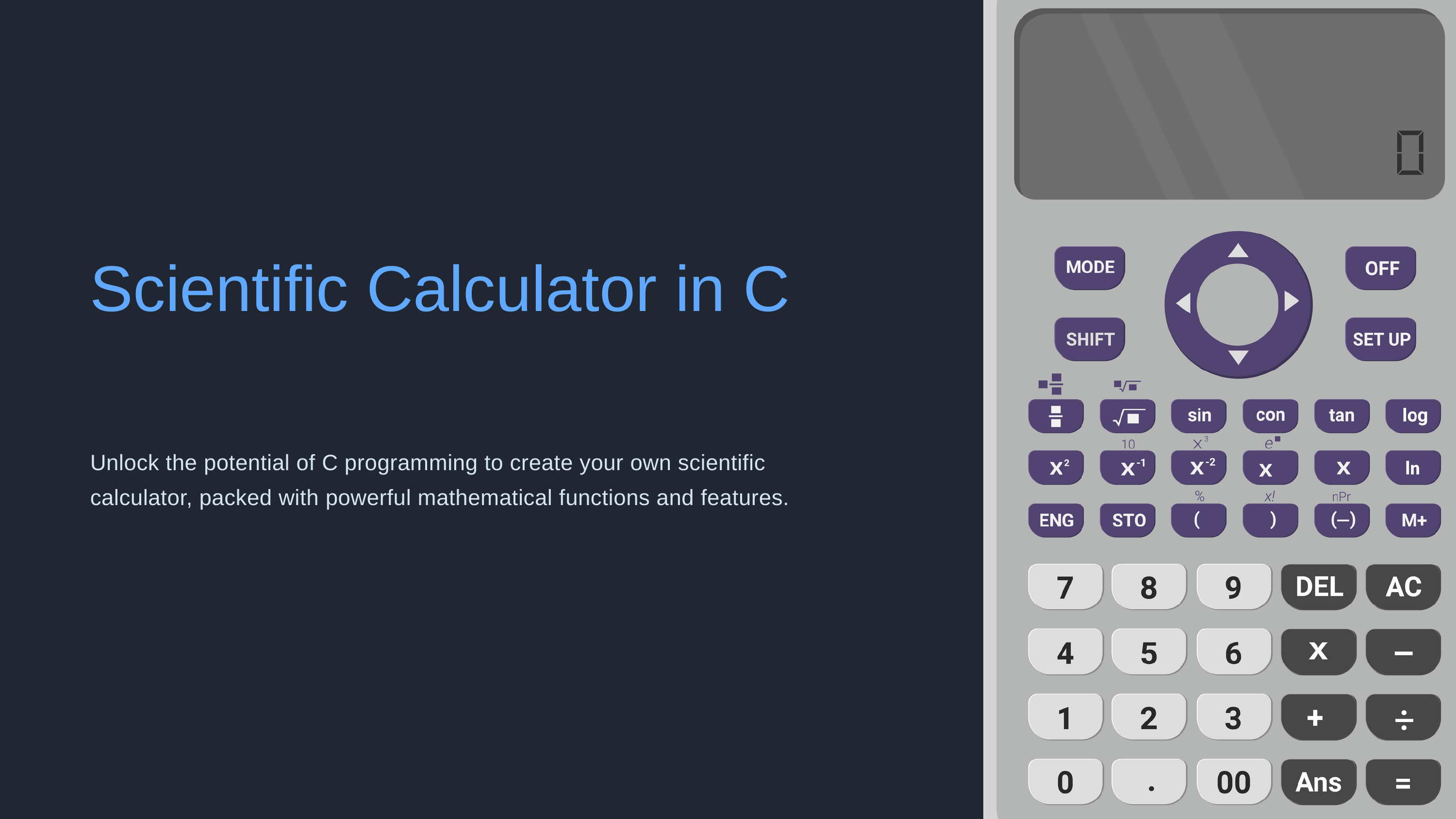

Scientific Calculator in C
Unlock the potential of C programming to create your own scientific calculator, packed with powerful mathematical functions and features.